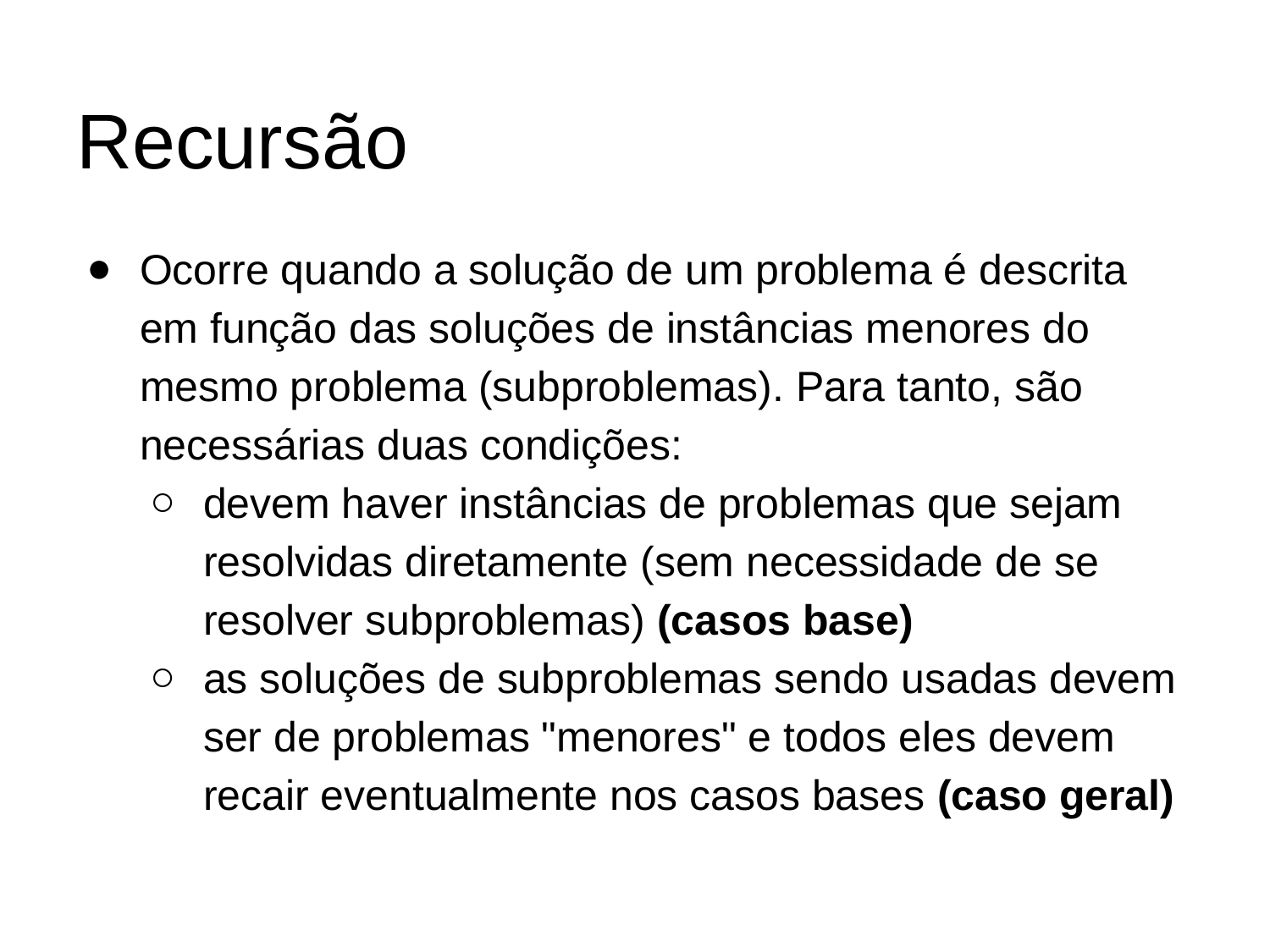

# Recursão
Ocorre quando a solução de um problema é descrita em função das soluções de instâncias menores do mesmo problema (subproblemas). Para tanto, são necessárias duas condições:
devem haver instâncias de problemas que sejam resolvidas diretamente (sem necessidade de se resolver subproblemas) (casos base)
as soluções de subproblemas sendo usadas devem ser de problemas "menores" e todos eles devem recair eventualmente nos casos bases (caso geral)